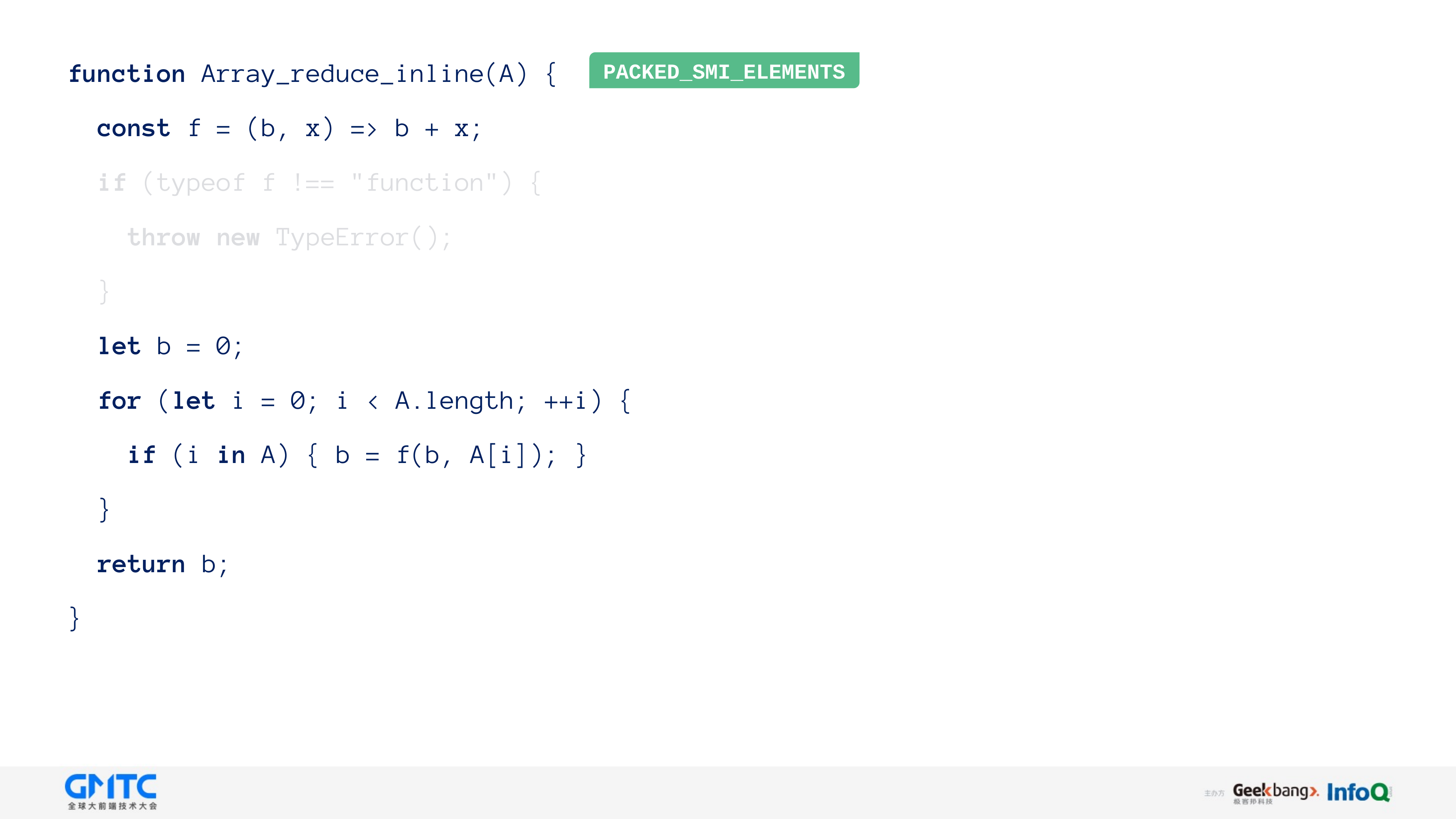

function Array_reduce_inline(A) {
  const f = (b, x) => b + x;
  if (typeof f !== "function") {
    throw new TypeError();
  }
  let b = 0;
  for (let i = 0; i < A.length; ++i) {
    if (i in A) { b = f(b, A[i]); }
  }
  return b;
}
PACKED_SMI_ELEMENTS